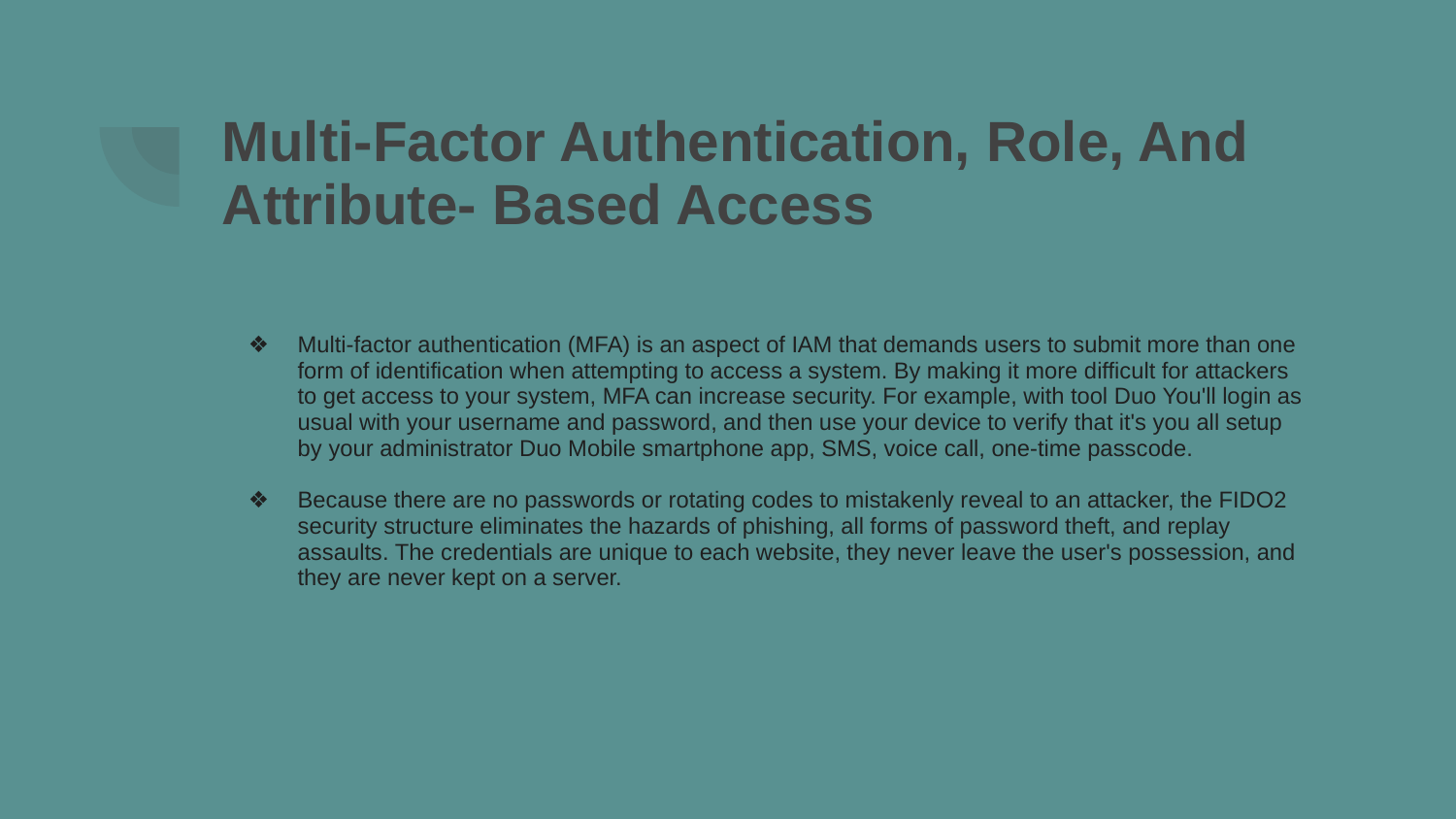

# Multi-Factor Authentication, Role, And Attribute- Based Access
Multi-factor authentication (MFA) is an aspect of IAM that demands users to submit more than one form of identification when attempting to access a system. By making it more difficult for attackers to get access to your system, MFA can increase security. For example, with tool Duo You'll login as usual with your username and password, and then use your device to verify that it's you all setup by your administrator Duo Mobile smartphone app, SMS, voice call, one-time passcode.

Because there are no passwords or rotating codes to mistakenly reveal to an attacker, the FIDO2 security structure eliminates the hazards of phishing, all forms of password theft, and replay assaults. The credentials are unique to each website, they never leave the user's possession, and they are never kept on a server.